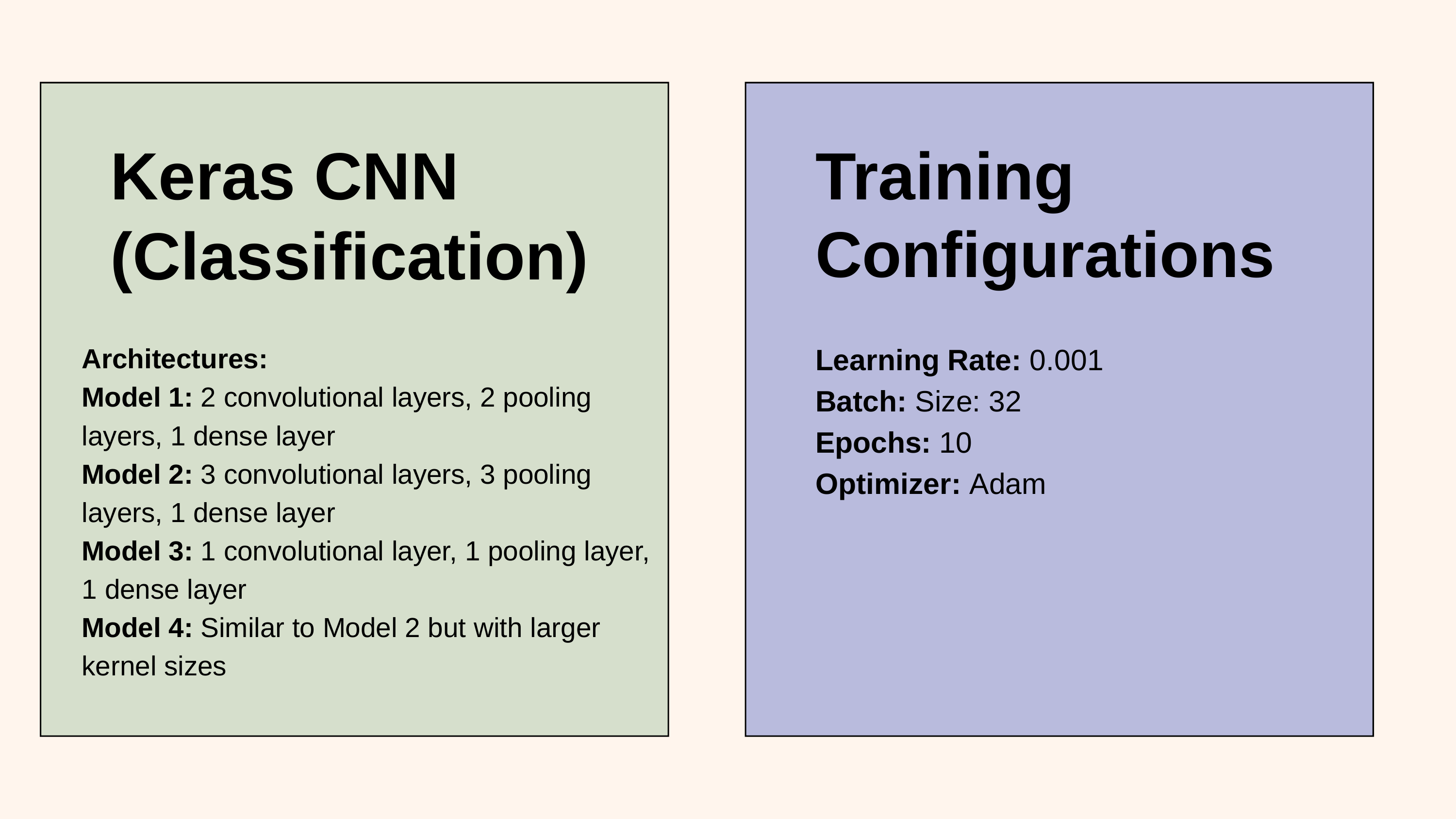

Keras CNN
(Classification)
Training
Configurations
Learning Rate: 0.001
Batch: Size: 32
Epochs: 10
Optimizer: Adam
Architectures:
Model 1: 2 convolutional layers, 2 pooling layers, 1 dense layer
Model 2: 3 convolutional layers, 3 pooling layers, 1 dense layer
Model 3: 1 convolutional layer, 1 pooling layer, 1 dense layer
Model 4: Similar to Model 2 but with larger kernel sizes